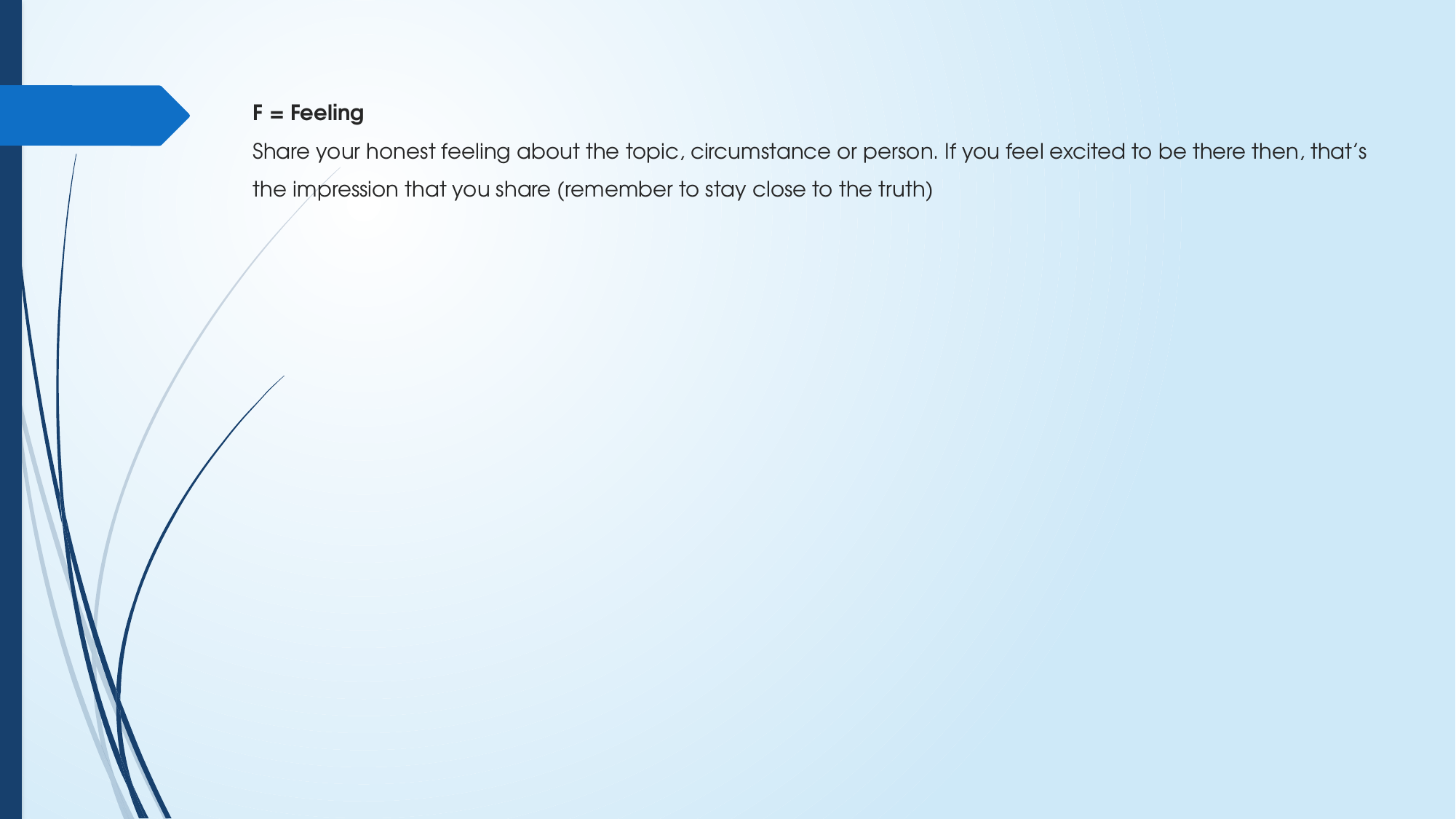

# F = Feeling Share your honest feeling about the topic, circumstance or person. If you feel excited to be there then, that’s the impression that you share (remember to stay close to the truth)